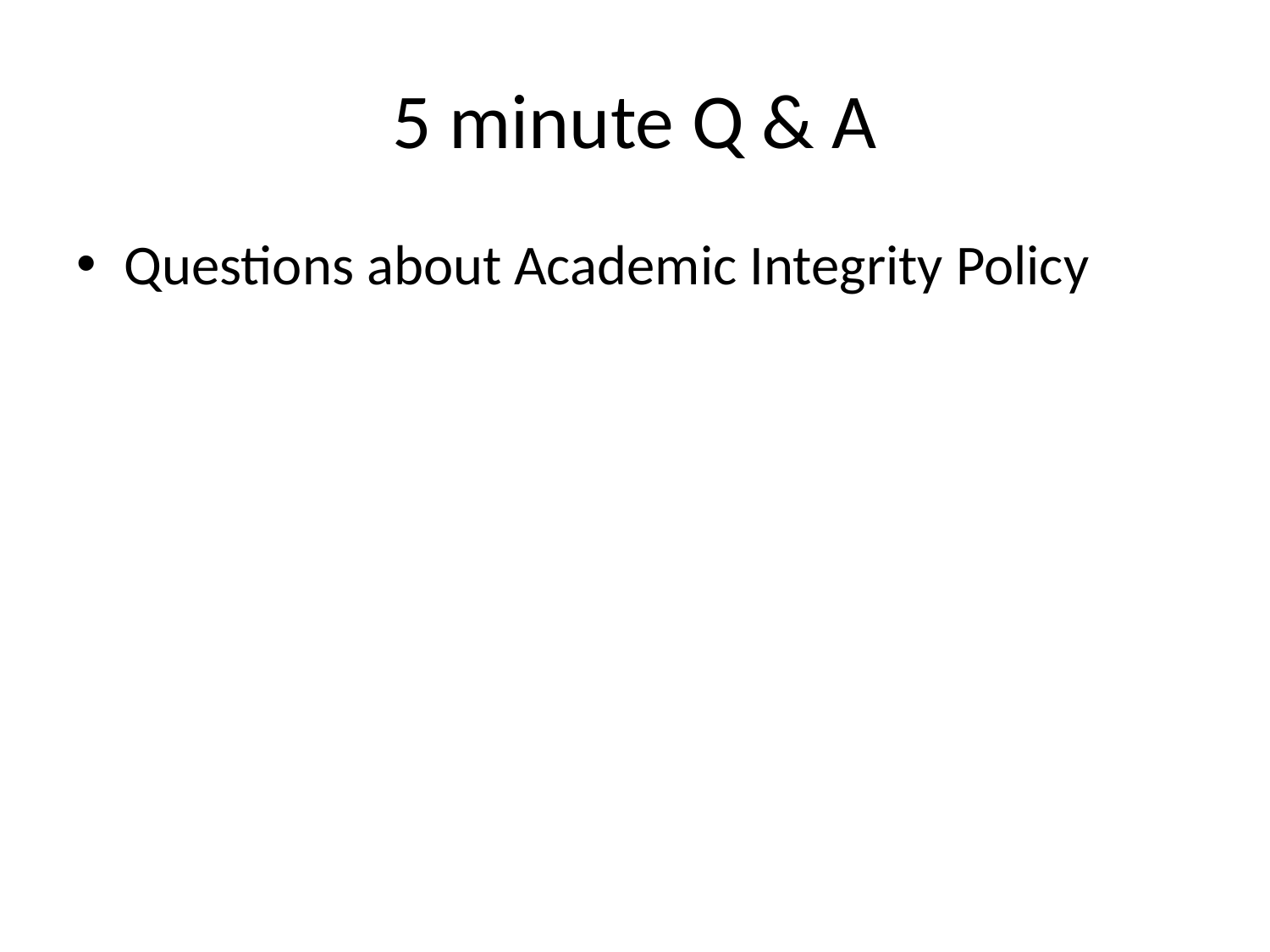

# 5 minute Q & A
Questions about Academic Integrity Policy